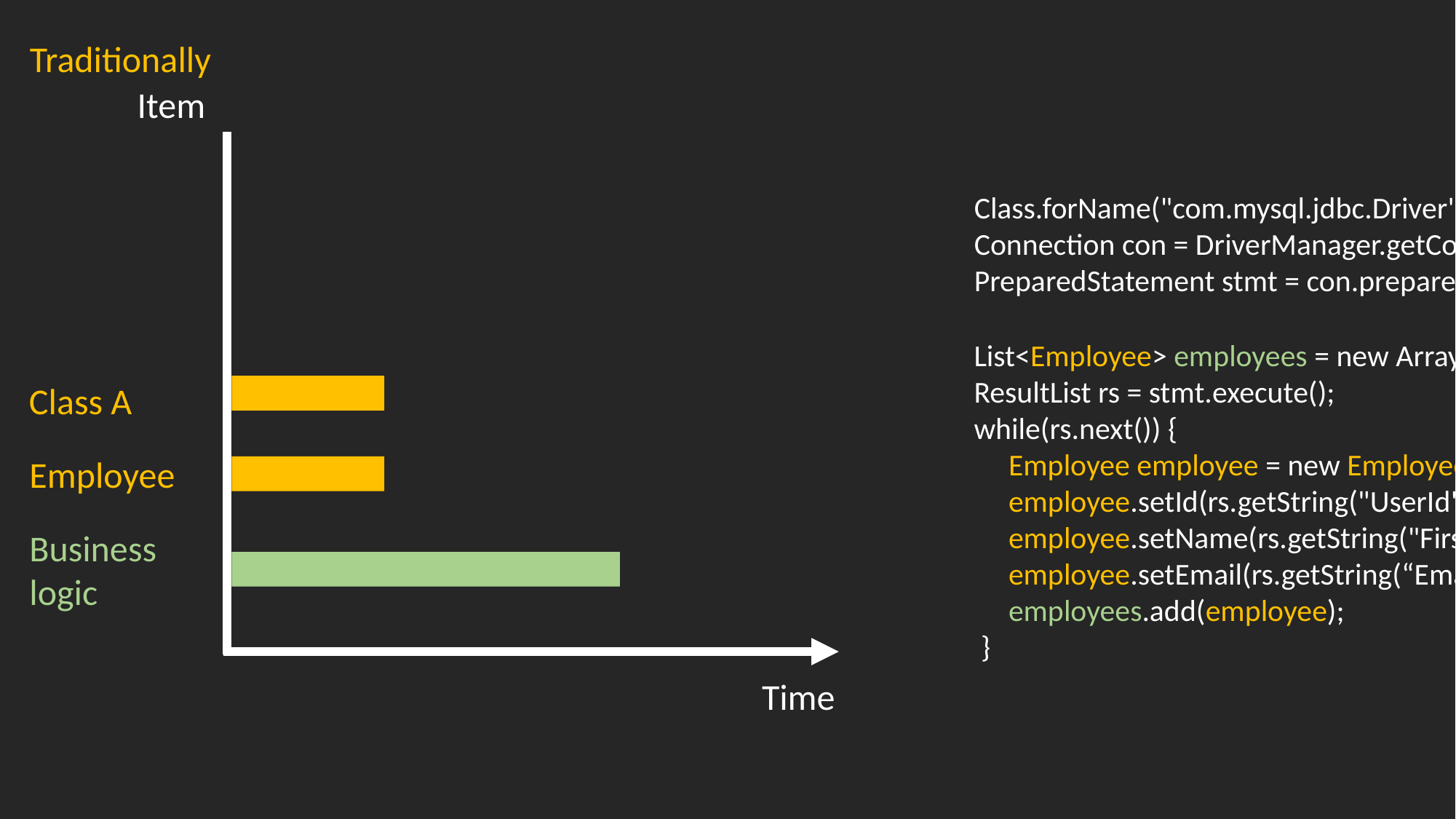

Traditionally
Item
Class.forName("com.mysql.jdbc.Driver");

Connection con = DriverManager.getConnection( "jdbc:mysql://localhost:3306/sonoo", "root", "root");

PreparedStatement stmt = con.prepareStatement(“Select * from employee");

List<Employee> employees = new ArrayList<Employee>();
ResultList rs = stmt.execute();
while(rs.next()) {
     Employee employee = new Employee();
     employee.setId(rs.getString("UserId"));
     employee.setName(rs.getString("FirstName"));
     employee.setEmail(rs.getString(“Email”));
     employees.add(employee);
 }
Class A

Employee

Business
logic

Time